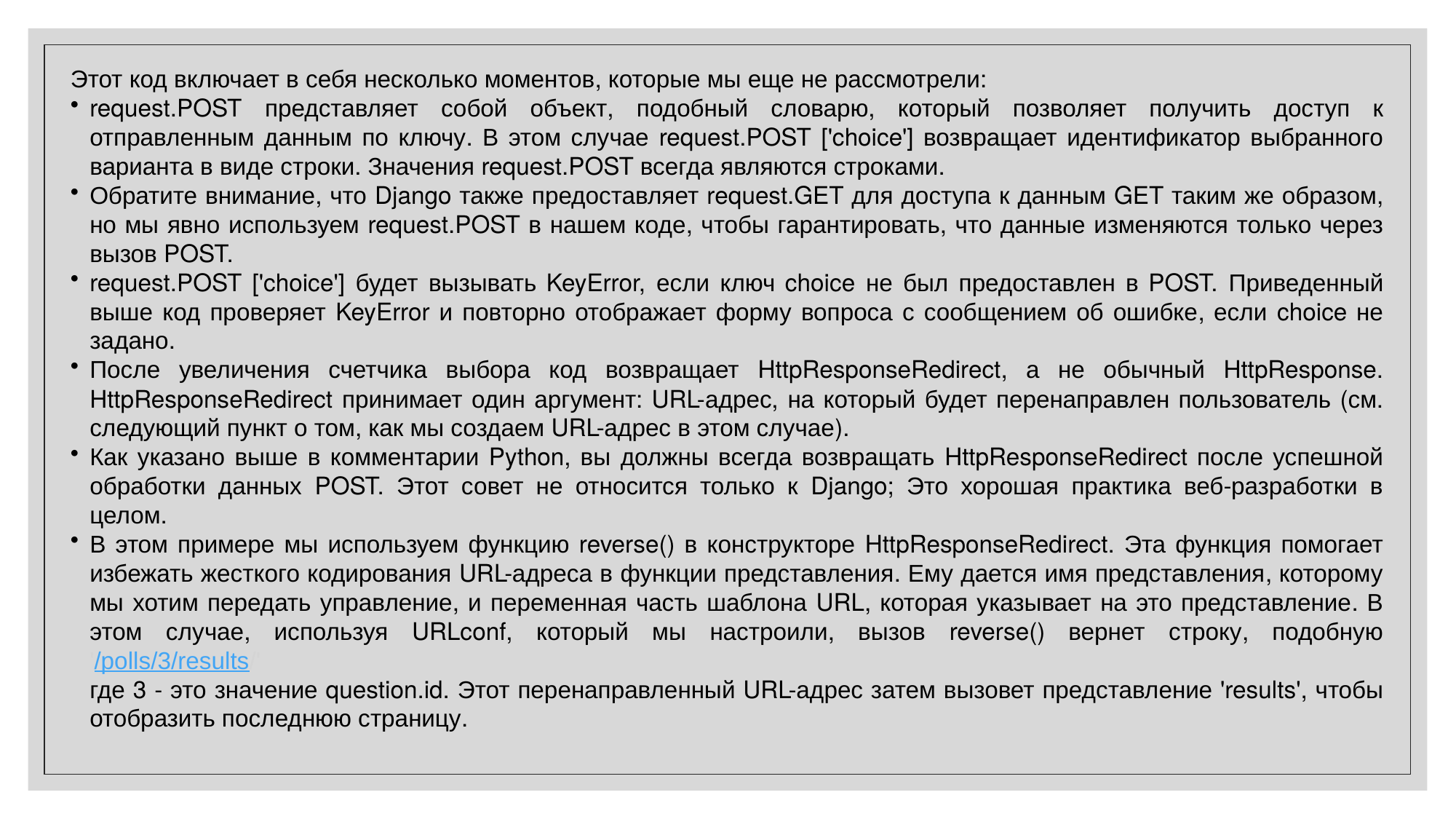

Этот код включает в себя несколько моментов, которые мы еще не рассмотрели:
request.POST представляет собой объект, подобный словарю, который позволяет получить доступ к отправленным данным по ключу. В этом случае request.POST ['choice'] возвращает идентификатор выбранного варианта в виде строки. Значения request.POST всегда являются строками.
Обратите внимание, что Django также предоставляет request.GET для доступа к данным GET таким же образом, но мы явно используем request.POST в нашем коде, чтобы гарантировать, что данные изменяются только через вызов POST.
request.POST ['choice'] будет вызывать KeyError, если ключ choice не был предоставлен в POST. Приведенный выше код проверяет KeyError и повторно отображает форму вопроса с сообщением об ошибке, если choice не задано.
После увеличения счетчика выбора код возвращает HttpResponseRedirect, а не обычный HttpResponse. HttpResponseRedirect принимает один аргумент: URL-адрес, на который будет перенаправлен пользователь (см. следующий пункт о том, как мы создаем URL-адрес в этом случае).
Как указано выше в комментарии Python, вы должны всегда возвращать HttpResponseRedirect после успешной обработки данных POST. Этот совет не относится только к Django; Это хорошая практика веб-разработки в целом.
В этом примере мы используем функцию reverse() в конструкторе HttpResponseRedirect. Эта функция помогает избежать жесткого кодирования URL-адреса в функции представления. Ему дается имя представления, которому мы хотим передать управление, и переменная часть шаблона URL, которая указывает на это представление. В этом случае, используя URLconf, который мы настроили, вызов reverse() вернет строку, подобную
'/polls/3/results/'
где 3 - это значение question.id. Этот перенаправленный URL-адрес затем вызовет представление 'results', чтобы отобразить последнюю страницу.